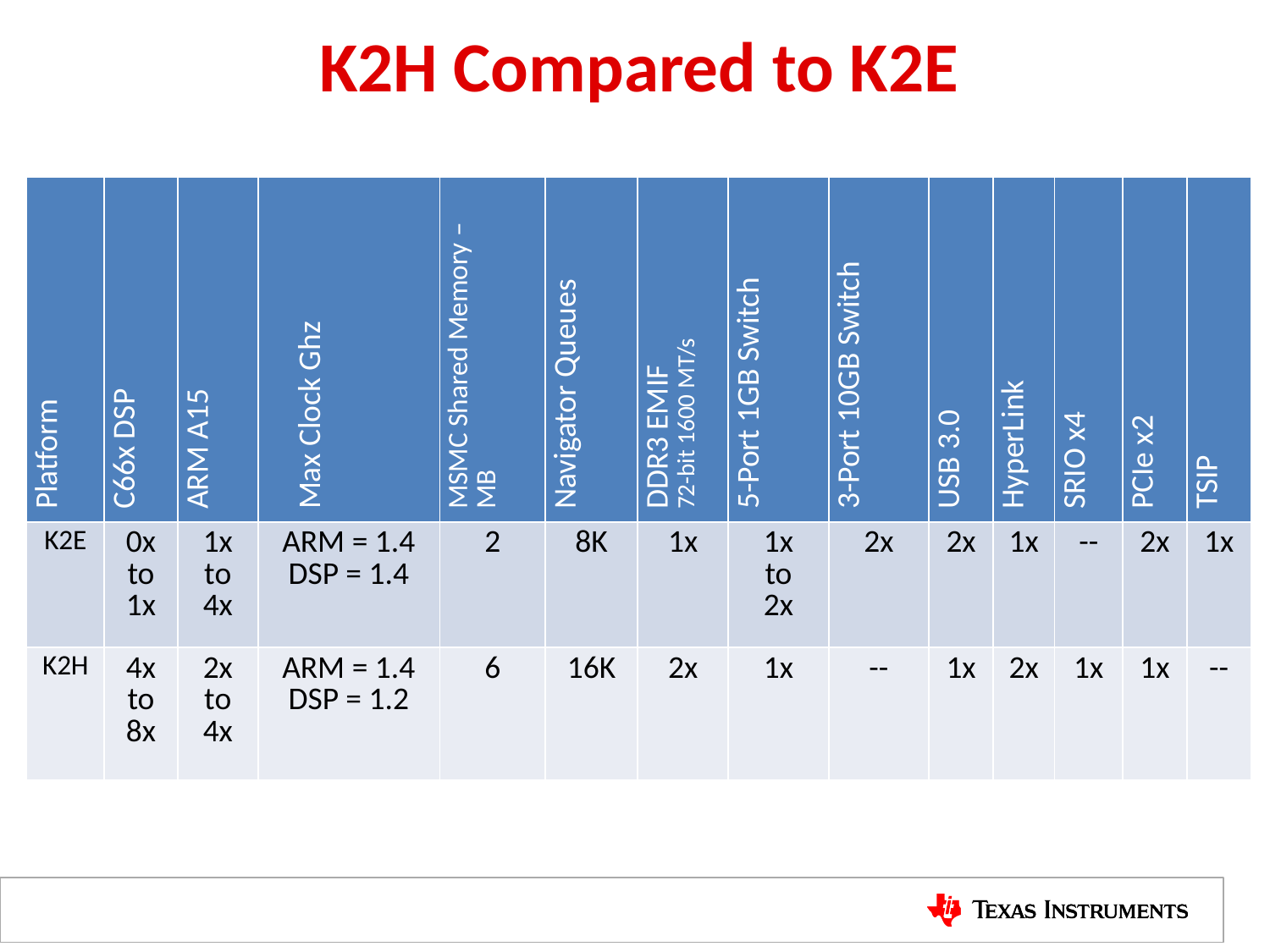

# K2H Compared to K2E
| Platform | C66x DSP | ARM A15 | Max Clock Ghz | MSMC Shared Memory – MB | Navigator Queues | DDR3 EMIF 72-bit 1600 MT/s | 5-Port 1GB Switch | 3-Port 10GB Switch | USB 3.0 | HyperLink | SRIO x4 | PCIe x2 | TSIP |
| --- | --- | --- | --- | --- | --- | --- | --- | --- | --- | --- | --- | --- | --- |
| K2E | 0x to 1x | 1x to 4x | ARM = 1.4 DSP = 1.4 | 2 | 8K | 1x | 1x to 2x | 2x | 2x | 1x | -- | 2x | 1x |
| K2H | 4x to 8x | 2x to 4x | ARM = 1.4 DSP = 1.2 | 6 | 16K | 2x | 1x | -- | 1x | 2x | 1x | 1x | -- |